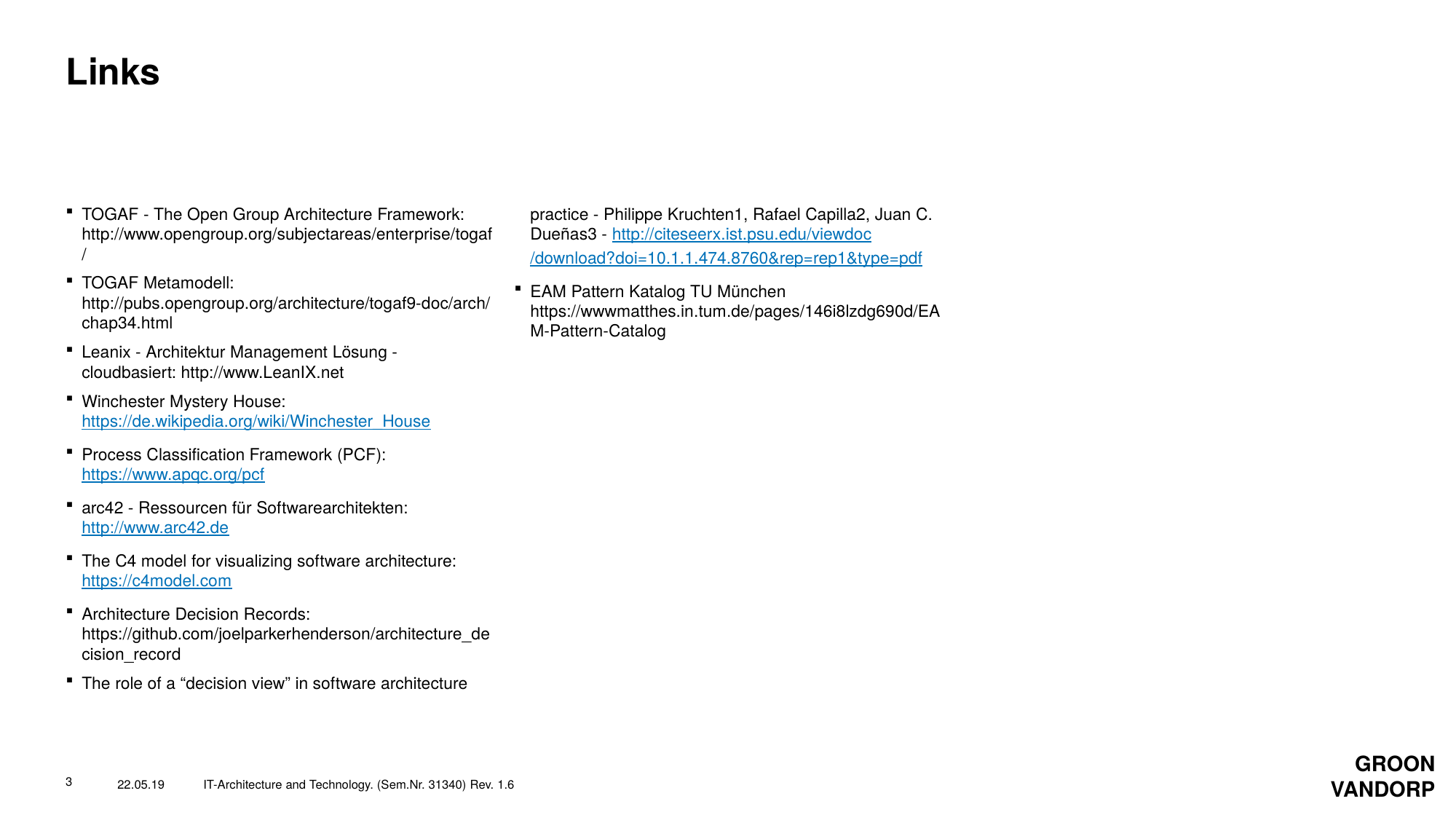

# Links

TOGAF - The Open Group Architecture Framework: http://www.opengroup.org/subjectareas/enterprise/togaf/
TOGAF Metamodell: http://pubs.opengroup.org/architecture/togaf9-doc/arch/chap34.html
Leanix - Architektur Management Lösung - cloudbasiert: http://www.LeanIX.net
Winchester Mystery House: https://de.wikipedia.org/wiki/Winchester_House
Process Classification Framework (PCF): https://www.apqc.org/pcf
arc42 - Ressourcen für Softwarearchitekten: http://www.arc42.de
The C4 model for visualizing software architecture: https://c4model.com
Architecture Decision Records: https://github.com/joelparkerhenderson/architecture_decision_record
The role of a “decision view” in software architecture practice - Philippe Kruchten1, Rafael Capilla2, Juan C. Dueñas3 - http://citeseerx.ist.psu.edu/viewdoc/download?doi=10.1.1.474.8760&rep=rep1&type=pdf
EAM Pattern Katalog TU München https://wwwmatthes.in.tum.de/pages/146i8lzdg690d/EAM-Pattern-Catalog

3
22.05.19
IT-Architecture and Technology. (Sem.Nr. 31340) Rev. 1.6